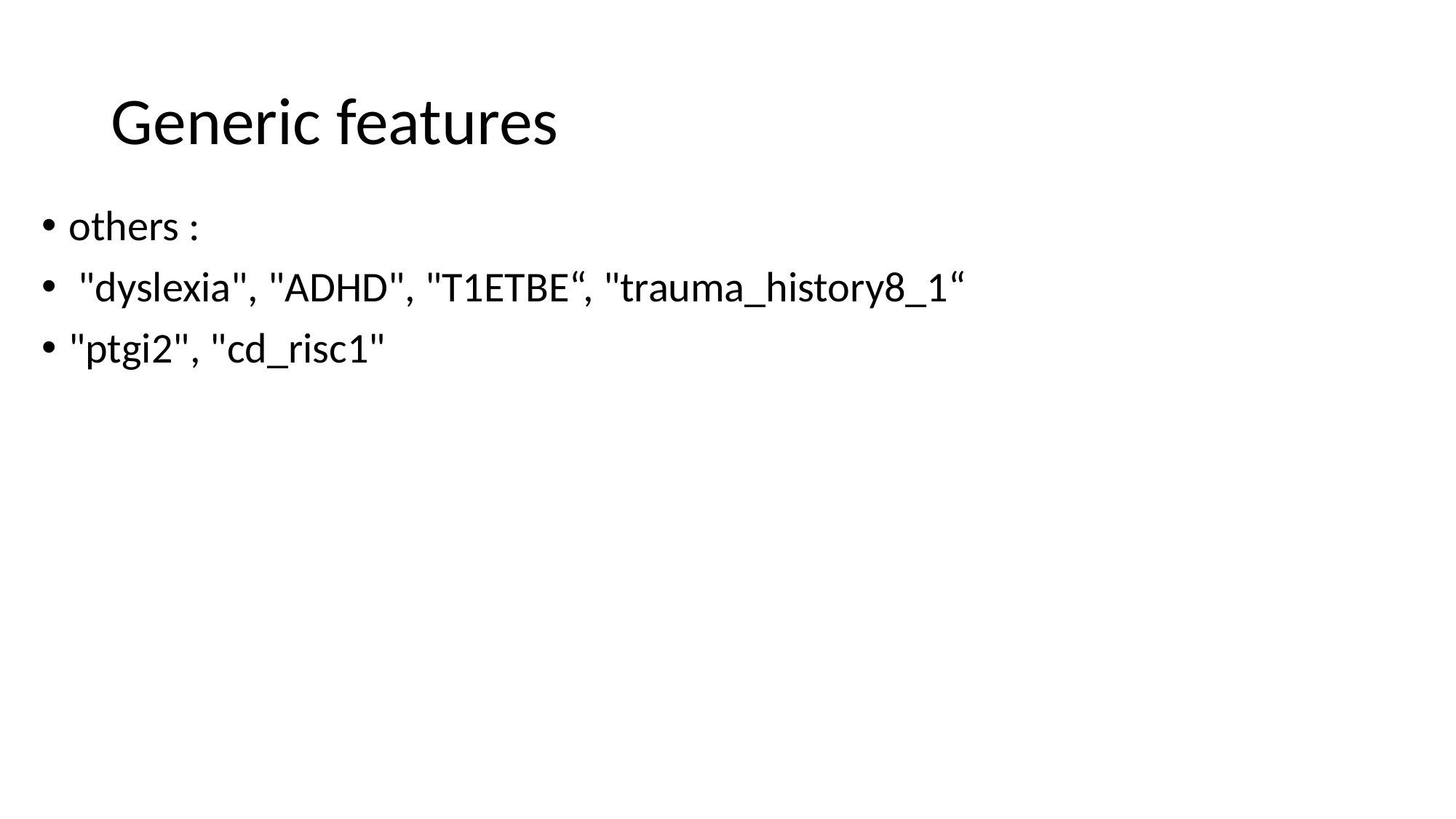

# Generic features
others :
 "dyslexia", "ADHD", "T1ETBE“, "trauma_history8_1“
"ptgi2", "cd_risc1"